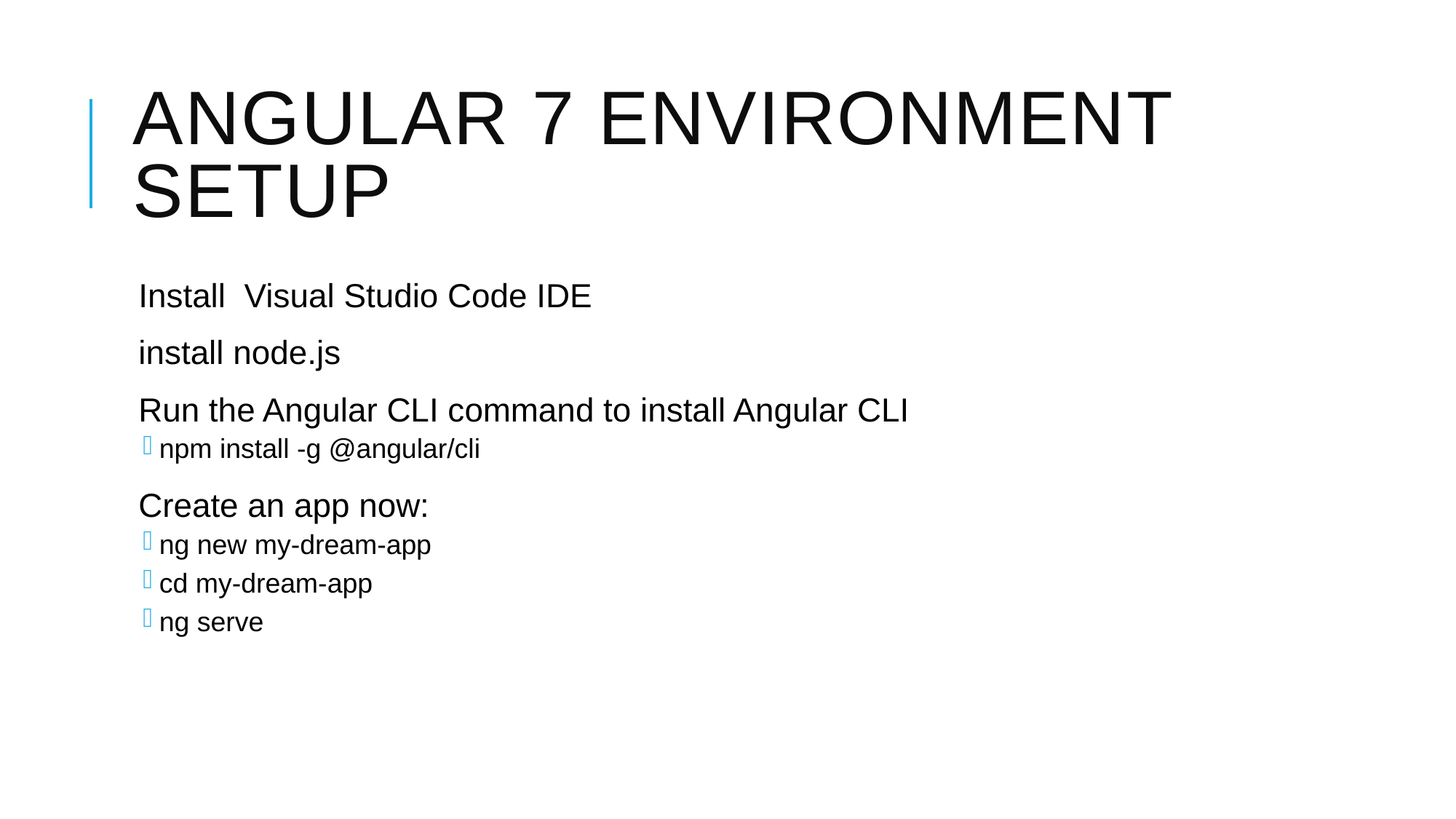

# Angular 7 Environment Setup
Install  Visual Studio Code IDE
install node.js
Run the Angular CLI command to install Angular CLI
npm install -g @angular/cli
Create an app now:
ng new my-dream-app
cd my-dream-app
ng serve